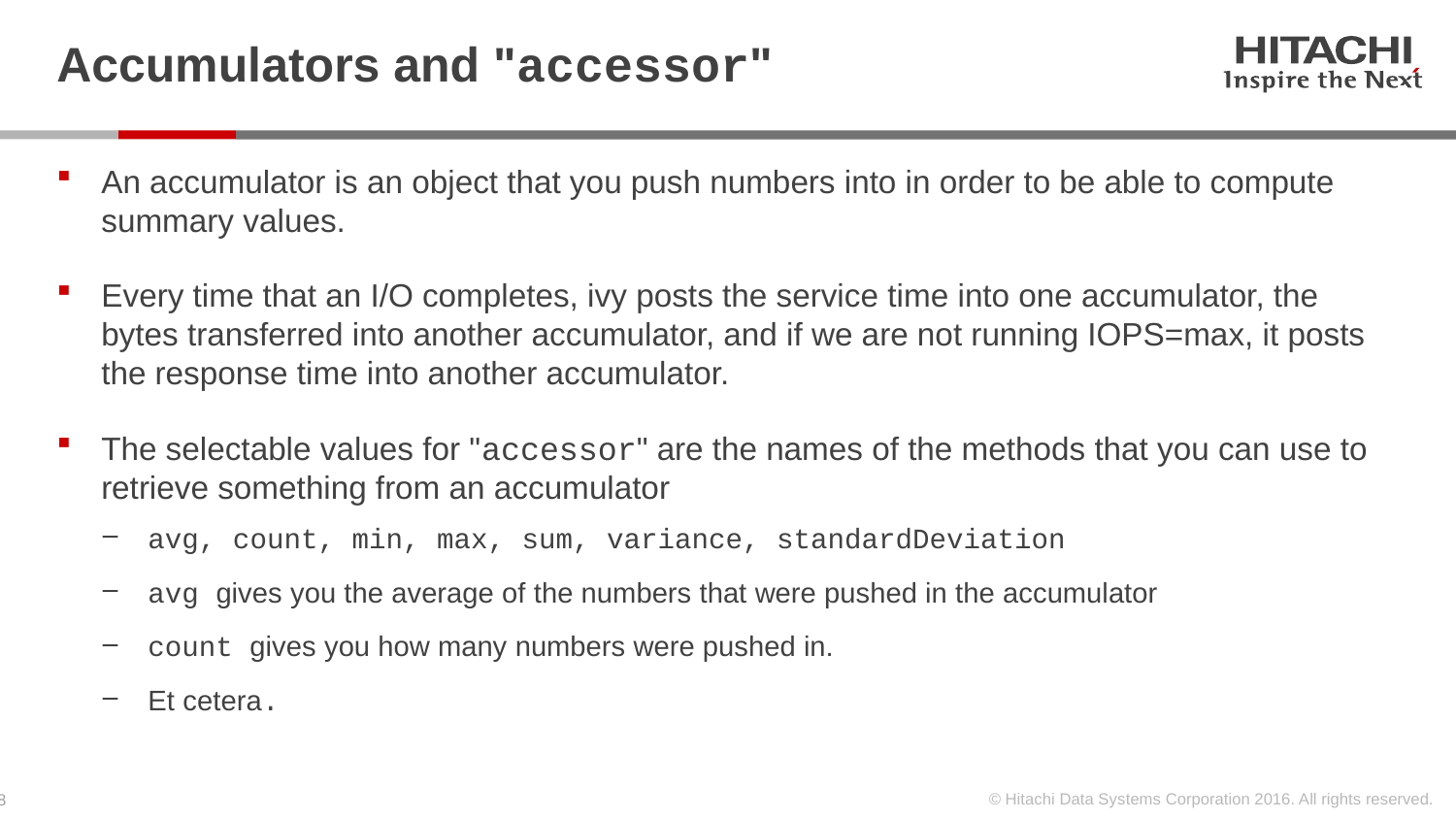

# Accumulators and "accessor"
An accumulator is an object that you push numbers into in order to be able to compute summary values.
Every time that an I/O completes, ivy posts the service time into one accumulator, the bytes transferred into another accumulator, and if we are not running IOPS=max, it posts the response time into another accumulator.
The selectable values for "accessor" are the names of the methods that you can use to retrieve something from an accumulator
avg, count, min, max, sum, variance, standardDeviation
avg gives you the average of the numbers that were pushed in the accumulator
count gives you how many numbers were pushed in.
Et cetera.